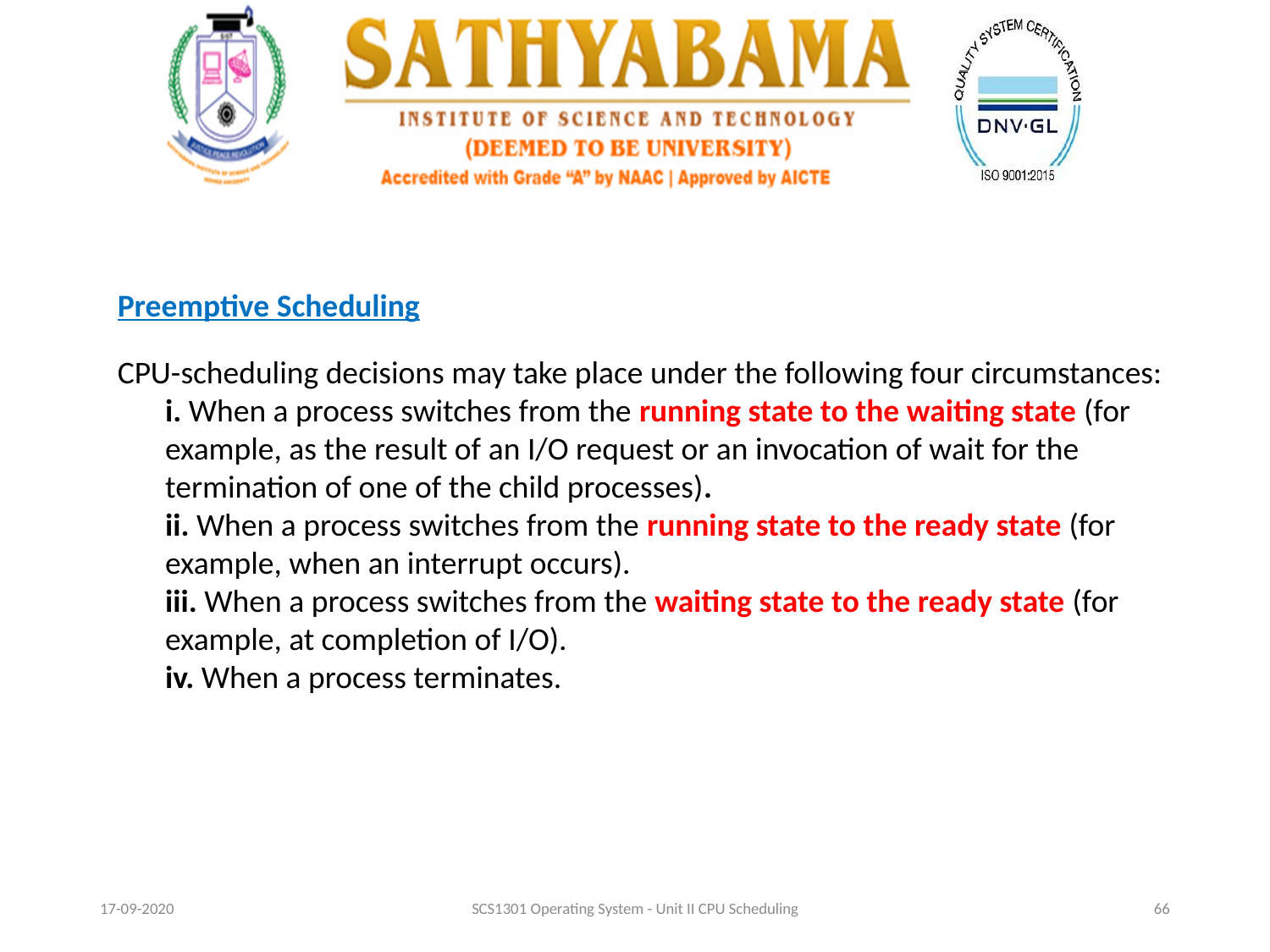

Preemptive Scheduling

CPU-scheduling decisions may take place under the following four circumstances:
i. When a process switches from the running state to the waiting state (for example, as the result of an I/O request or an invocation of wait for the termination of one of the child processes).
ii. When a process switches from the running state to the ready state (for example, when an interrupt occurs).
iii. When a process switches from the waiting state to the ready state (for example, at completion of I/O).
iv. When a process terminates.

17-09-2020
SCS1301 Operating System - Unit II CPU Scheduling
66